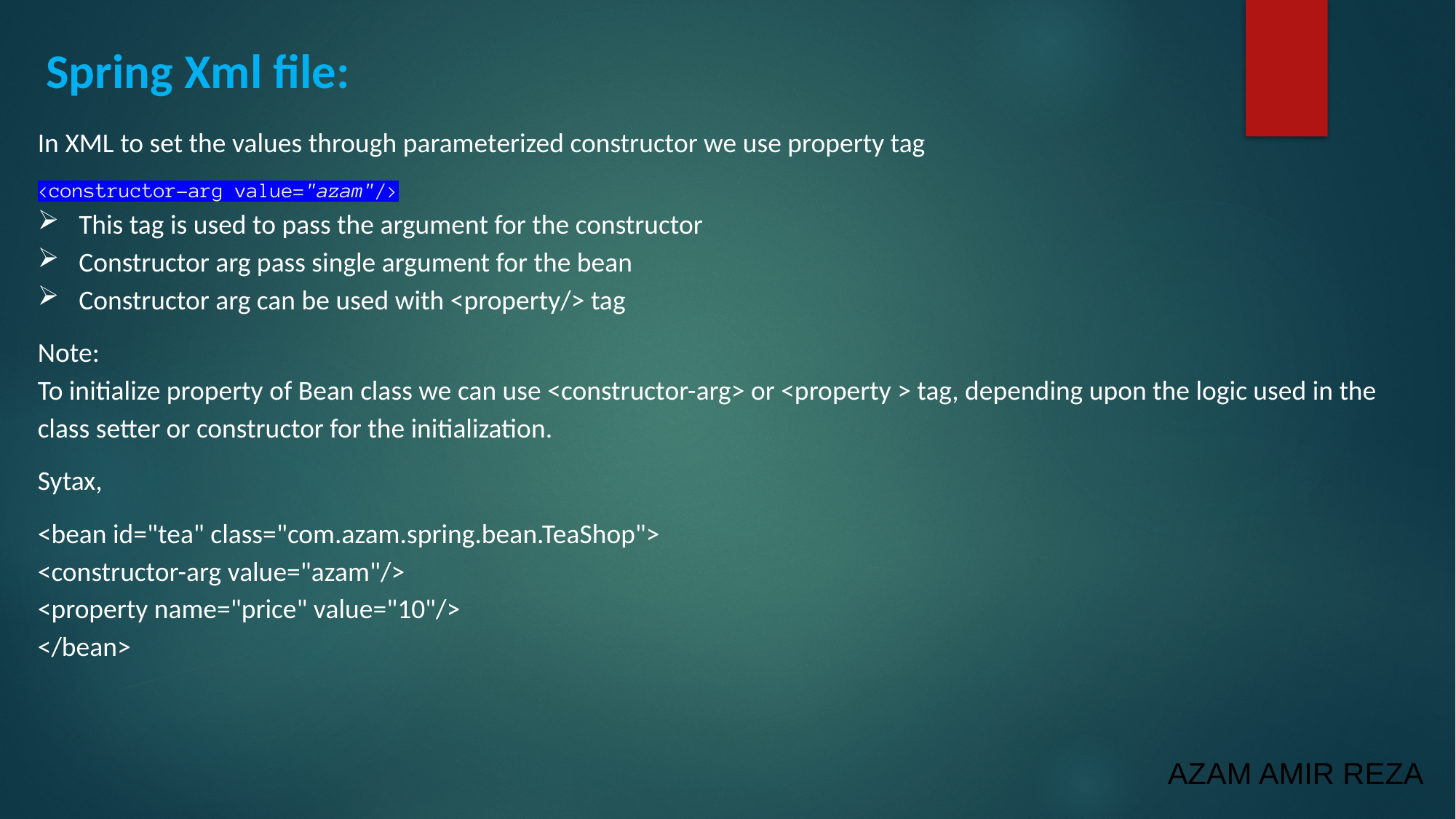

Spring Xml file:
In XML to set the values through parameterized constructor we use property tag
<constructor-arg value="azam"/>
This tag is used to pass the argument for the constructor
Constructor arg pass single argument for the bean
Constructor arg can be used with <property/> tag
Note:
To initialize property of Bean class we can use <constructor-arg> or <property > tag, depending upon the logic used in the class setter or constructor for the initialization.
Sytax,
<bean id="tea" class="com.azam.spring.bean.TeaShop">
<constructor-arg value="azam"/>
<property name="price" value="10"/>
</bean>
AZAM AMIR REZA